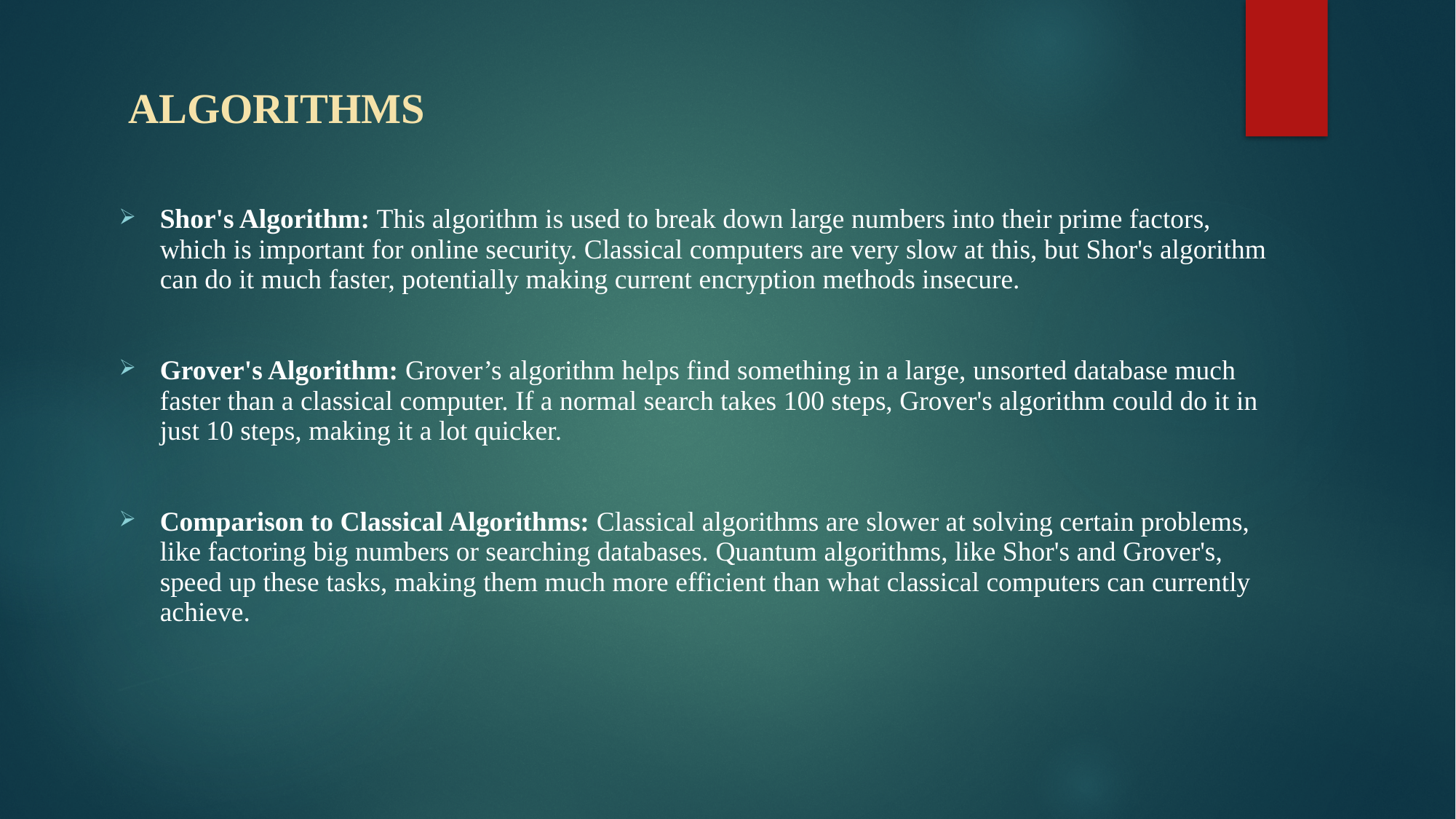

# ALGORITHMS
Shor's Algorithm: This algorithm is used to break down large numbers into their prime factors, which is important for online security. Classical computers are very slow at this, but Shor's algorithm can do it much faster, potentially making current encryption methods insecure.

Grover's Algorithm: Grover’s algorithm helps find something in a large, unsorted database much faster than a classical computer. If a normal search takes 100 steps, Grover's algorithm could do it in just 10 steps, making it a lot quicker.

Comparison to Classical Algorithms: Classical algorithms are slower at solving certain problems, like factoring big numbers or searching databases. Quantum algorithms, like Shor's and Grover's, speed up these tasks, making them much more efficient than what classical computers can currently achieve.